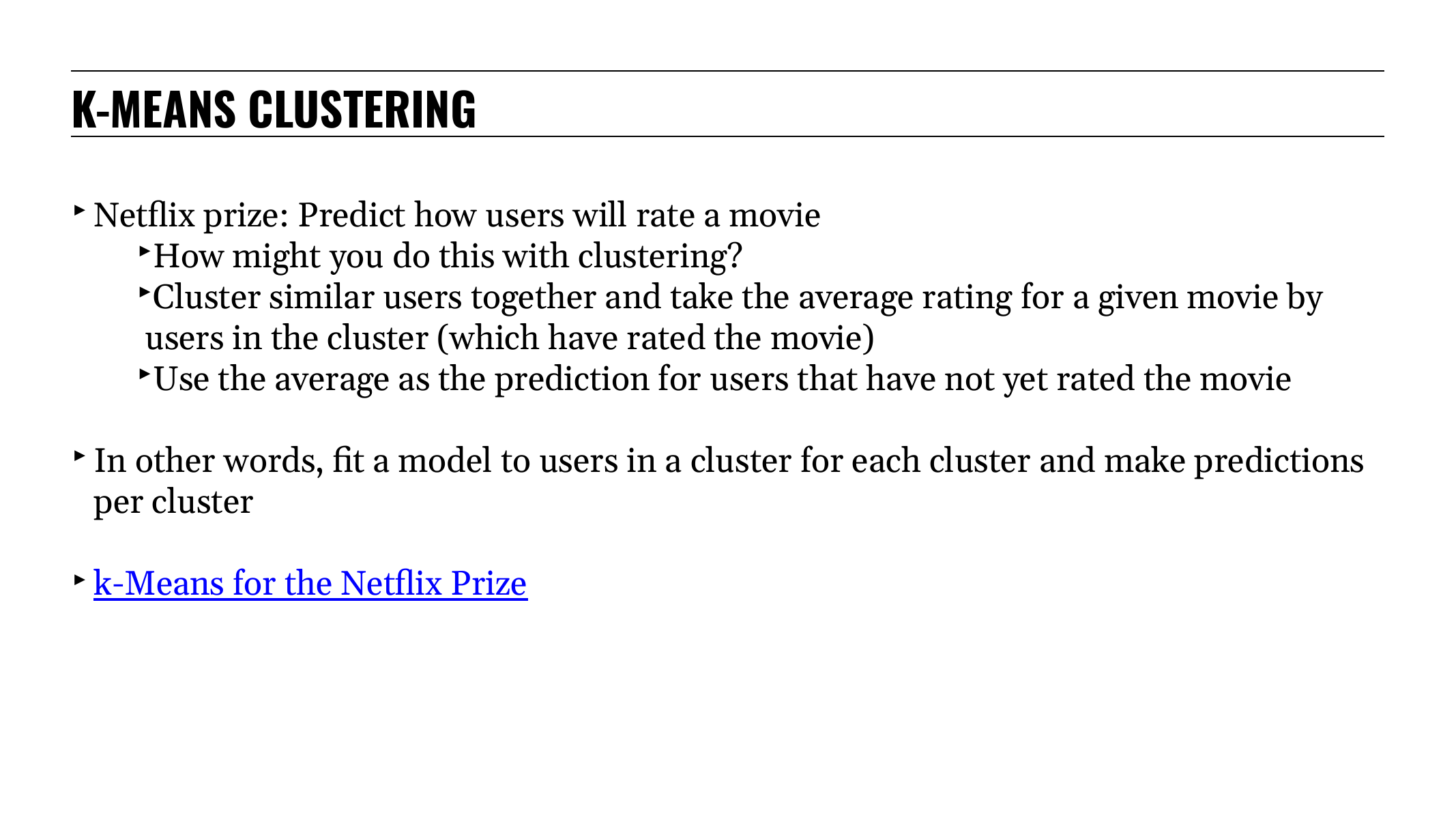

K-MEANS CLUSTERING

Netflix prize: Predict how users will rate a movie
How might you do this with clustering?
Cluster similar users together and take the average rating for a given movie by users in the cluster (which have rated the movie)
Use the average as the prediction for users that have not yet rated the movie

In other words, fit a model to users in a cluster for each cluster and make predictions per cluster

k-Means for the Netflix Prize